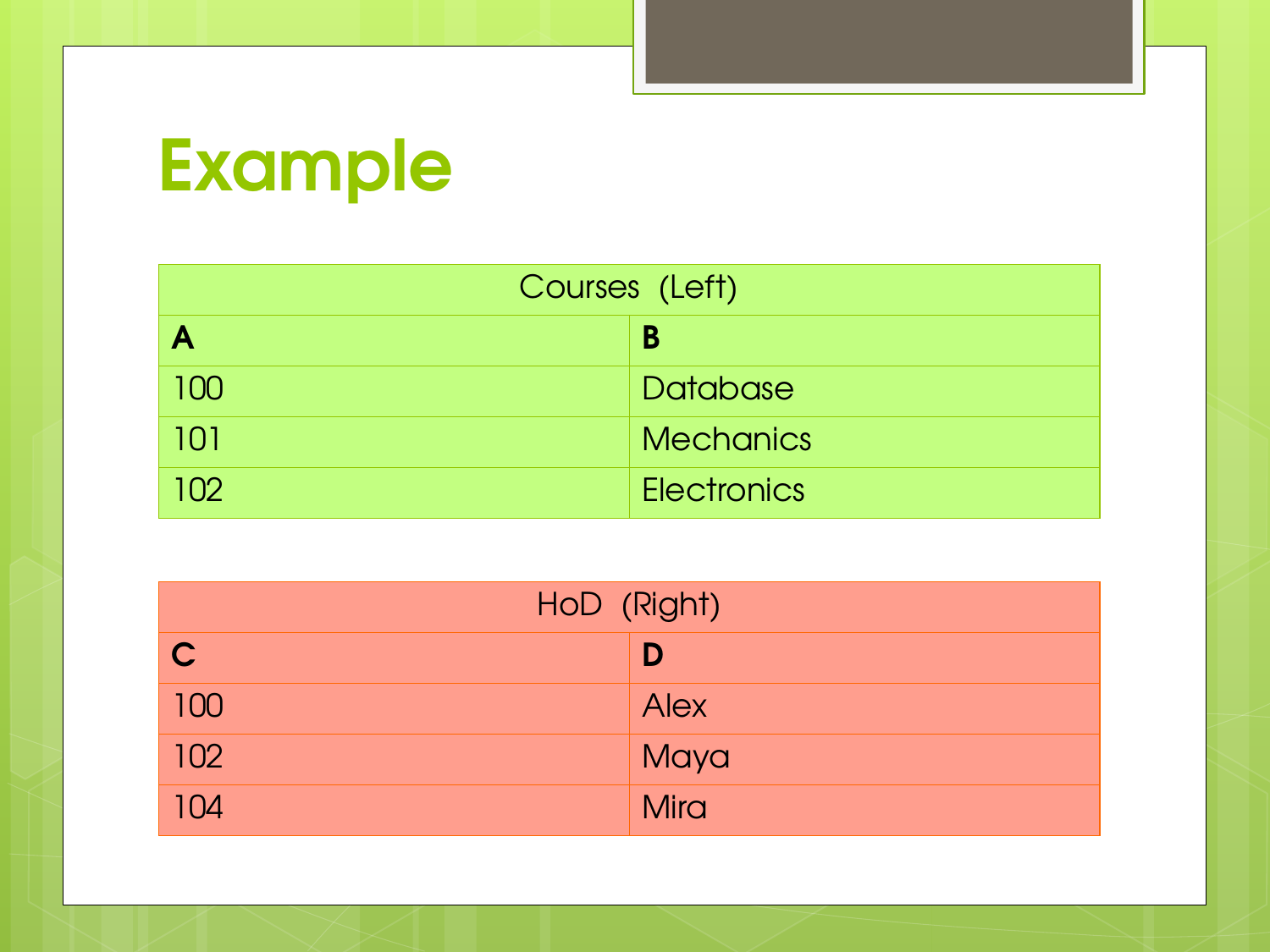

# Example
| Courses (Left) |  |
| --- | --- |
| A | B |
| 100 | Database |
| 101 | Mechanics |
| 102 | Electronics |
| HoD (Right) |  |
| --- | --- |
| C | D |
| 100 | Alex |
| 102 | Maya |
| 104 | Mira |